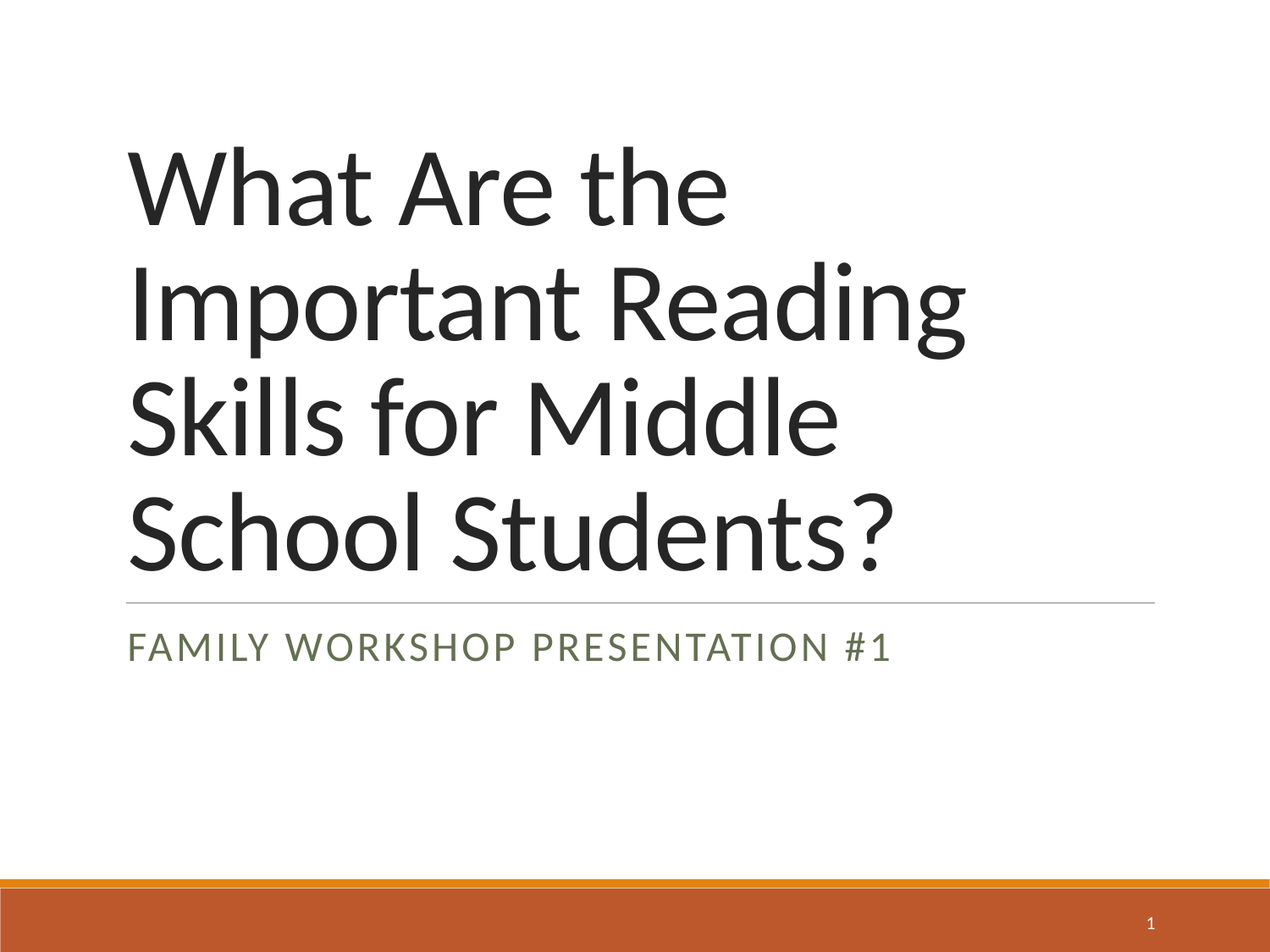

# What Are the Important Reading Skills for Middle School Students?
FAMILY WORKSHOP Presentation #1
1